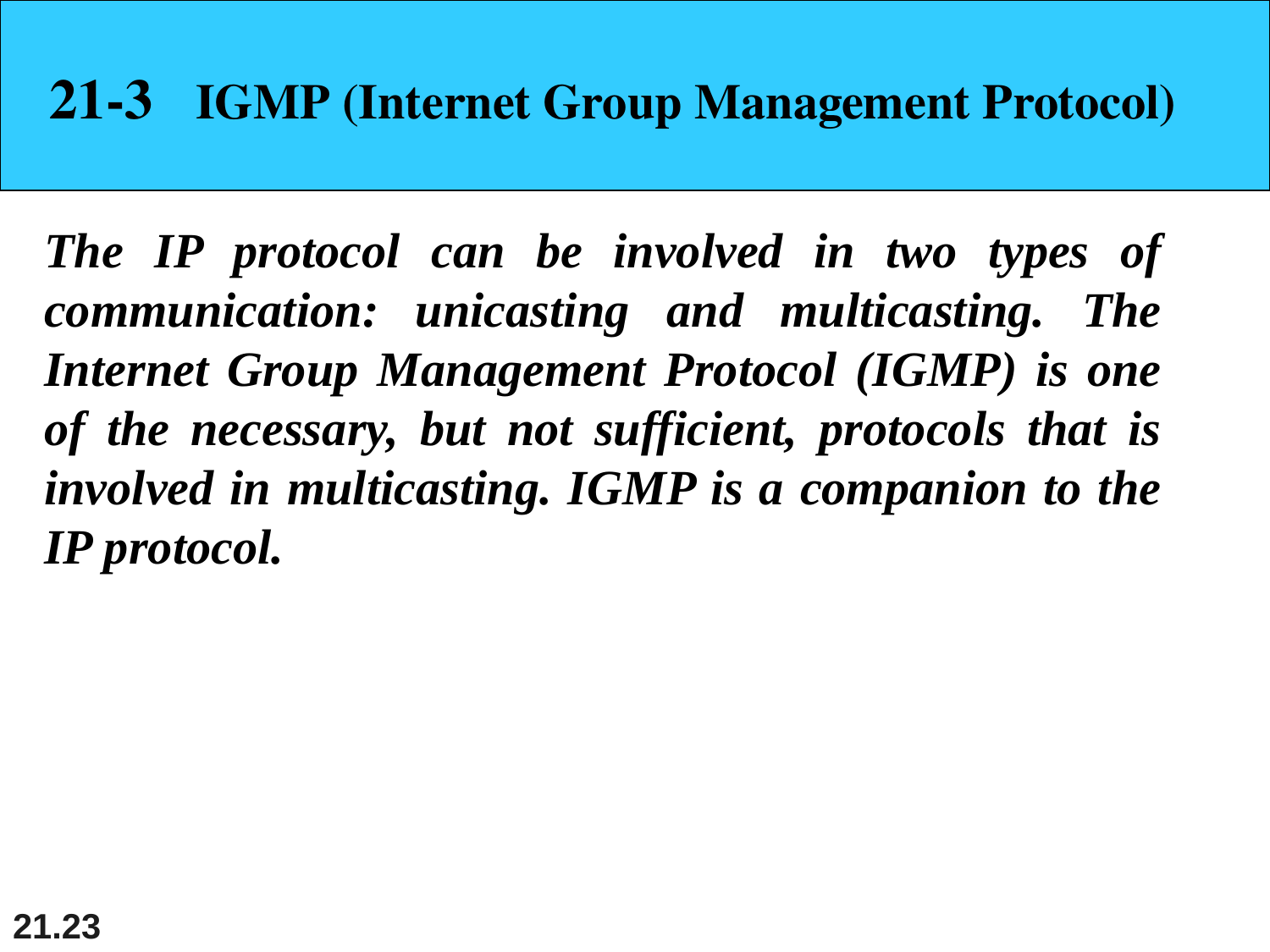

21-3   IGMP (Internet Group Management Protocol)
The IP protocol can be involved in two types of communication: unicasting and multicasting. The Internet Group Management Protocol (IGMP) is one of the necessary, but not sufficient, protocols that is involved in multicasting. IGMP is a companion to the IP protocol.
21.23